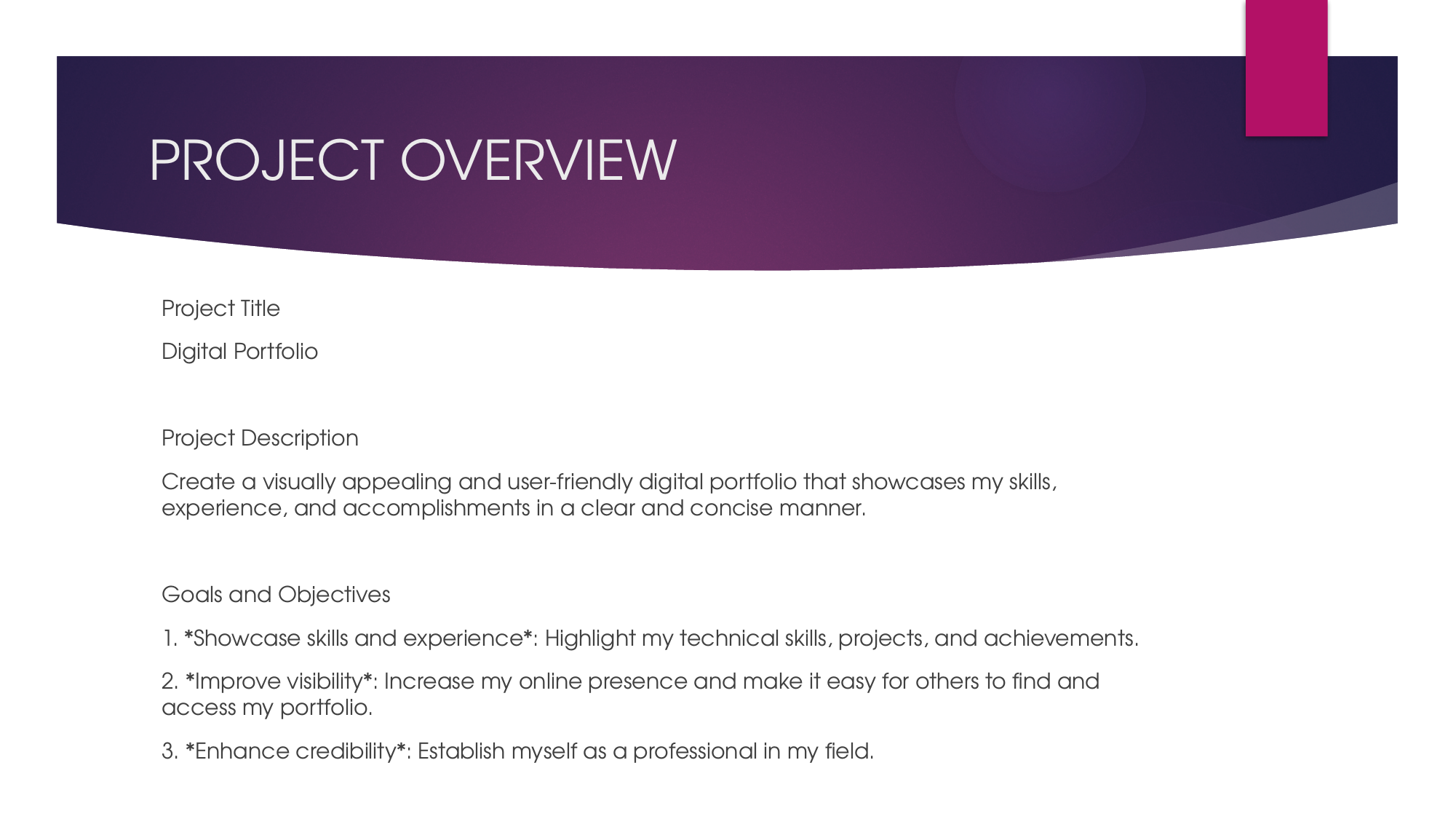

# PROJECT OVERVIEW
Project Title
Digital Portfolio

Project Description
Create a visually appealing and user-friendly digital portfolio that showcases my skills, experience, and accomplishments in a clear and concise manner.

Goals and Objectives
1. *Showcase skills and experience*: Highlight my technical skills, projects, and achievements.
2. *Improve visibility*: Increase my online presence and make it easy for others to find and access my portfolio.
3. *Enhance credibility*: Establish myself as a professional in my field.